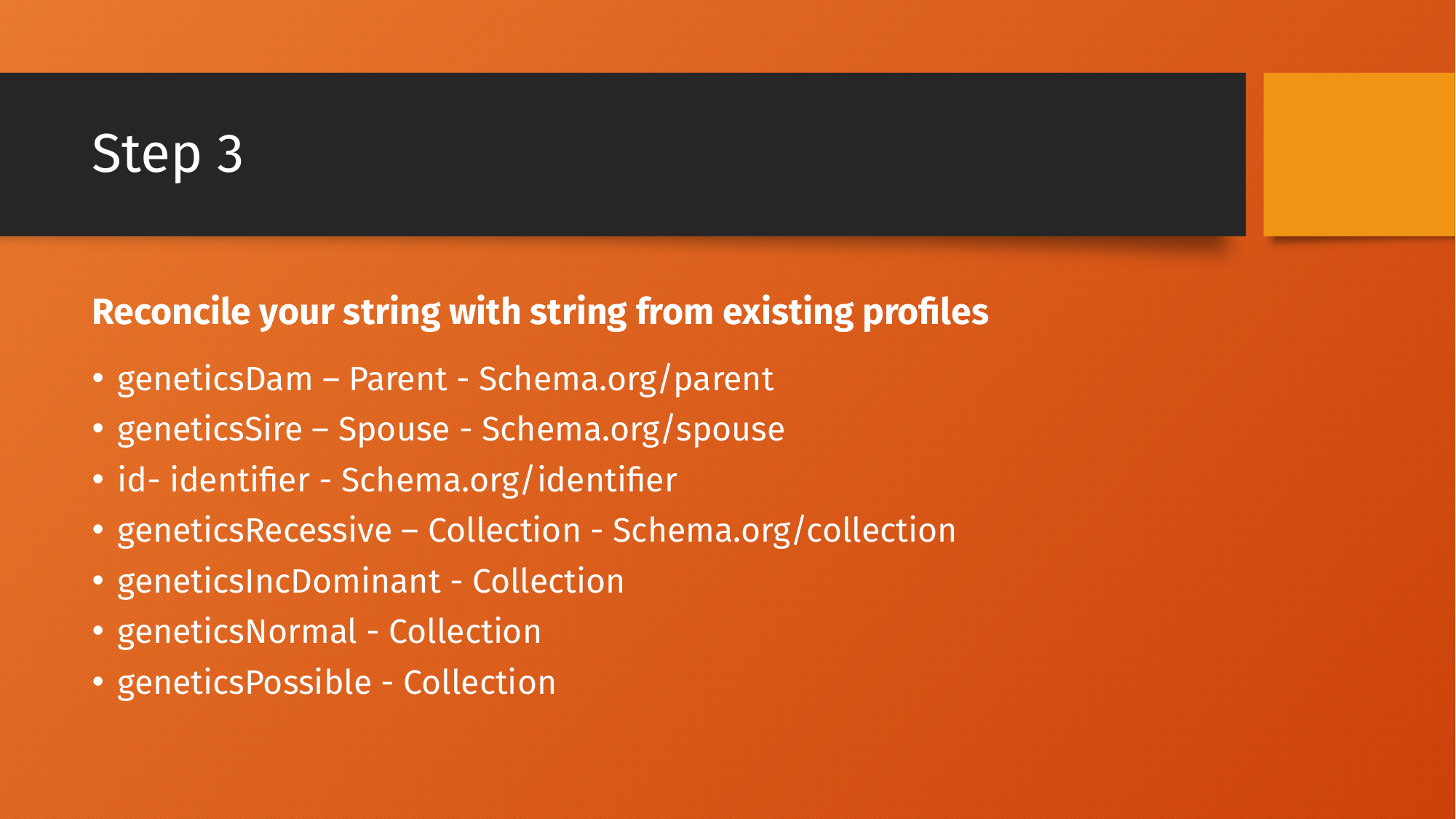

# Step 3
Reconcile your string with string from existing profiles
geneticsDam – Parent - Schema.org/parent
geneticsSire – Spouse - Schema.org/spouse
id- identifier - Schema.org/identifier
geneticsRecessive – Collection - Schema.org/collection
geneticsIncDominant - Collection
geneticsNormal - Collection
geneticsPossible - Collection